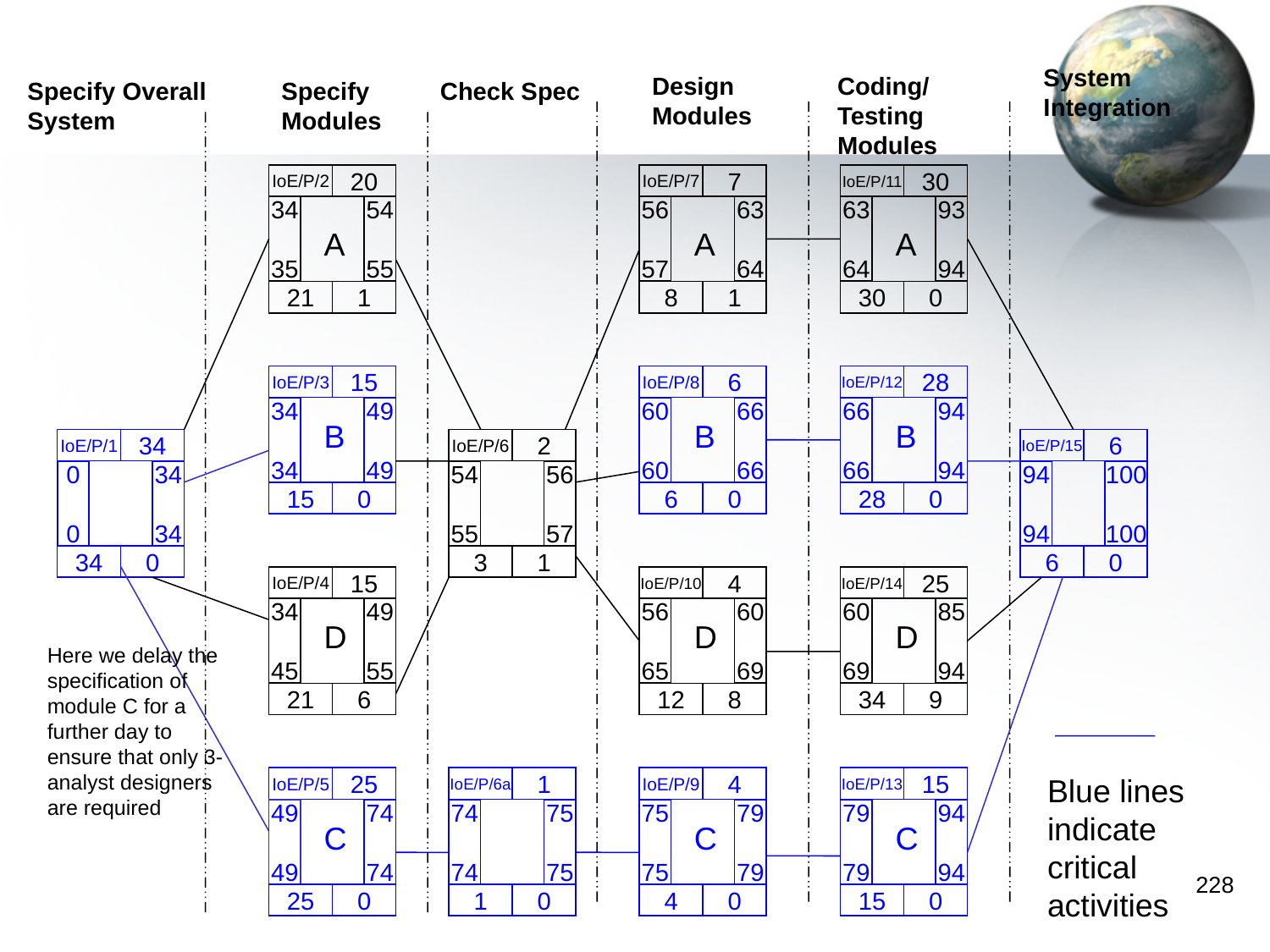

System Integration
Design Modules
Coding/Testing Modules
Specify Overall System
Specify Modules
Check Spec

IoE/P/2
20
IoE/P/7
7
IoE/P/11
30
34

35
54

55
56

57
63

64
63

64
93

94
A
A
A

21
1
8
1
30
0
IoE/P/3
15
IoE/P/8
6
IoE/P/12
28
34

34
49

49
60

60
66

66
66

66
94

94
B
B
B
IoE/P/1
34
IoE/P/6
2
IoE/P/15
6

0

0
34

34

54

55
56

57

94

94
100

100

15
0
6
0
28
0
34
0
3
1
6
0

IoE/P/4
15
IoE/P/10
4
IoE/P/14
25

34

45
49

55
56

65
60

69
60

69
85

94
D
D
D
Here we delay the specification of module C for a further day to ensure that only 3-analyst designers are required

21
6
12
8
34
9

Blue lines indicate critical activities
IoE/P/5
25
IoE/P/6a
1
IoE/P/9
4
IoE/P/13
15
49

49
74

74
74

74
75

75
75

75
79

79
79

79
94

94
C
C
C

228
25
0
1
0
4
0
15
0